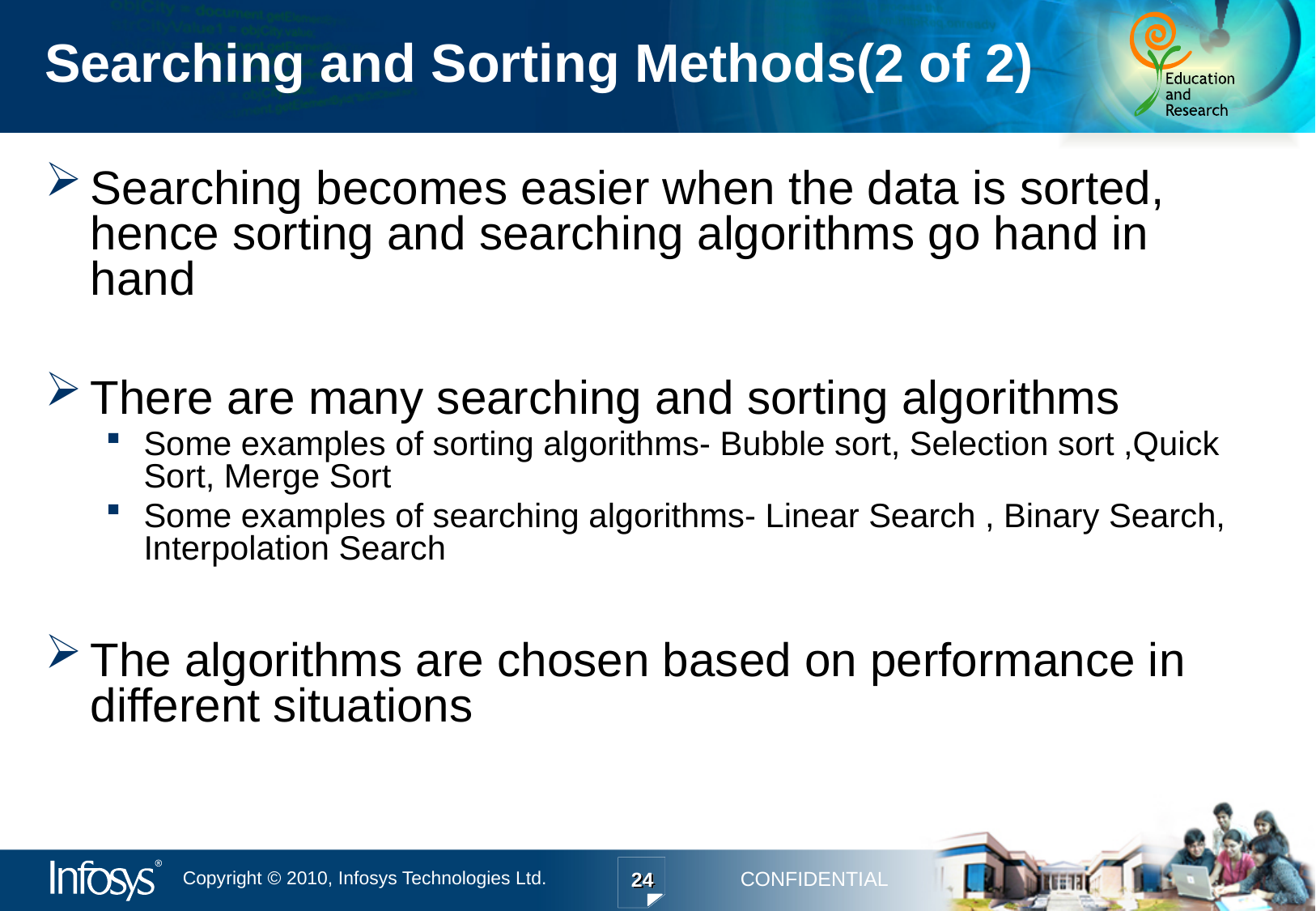

Searching and Sorting Methods(2 of 2)
Searching becomes easier when the data is sorted, hence sorting and searching algorithms go hand in hand

There are many searching and sorting algorithms
Some examples of sorting algorithms- Bubble sort, Selection sort ,Quick Sort, Merge Sort
Some examples of searching algorithms- Linear Search , Binary Search, Interpolation Search

The algorithms are chosen based on performance in different situations
24